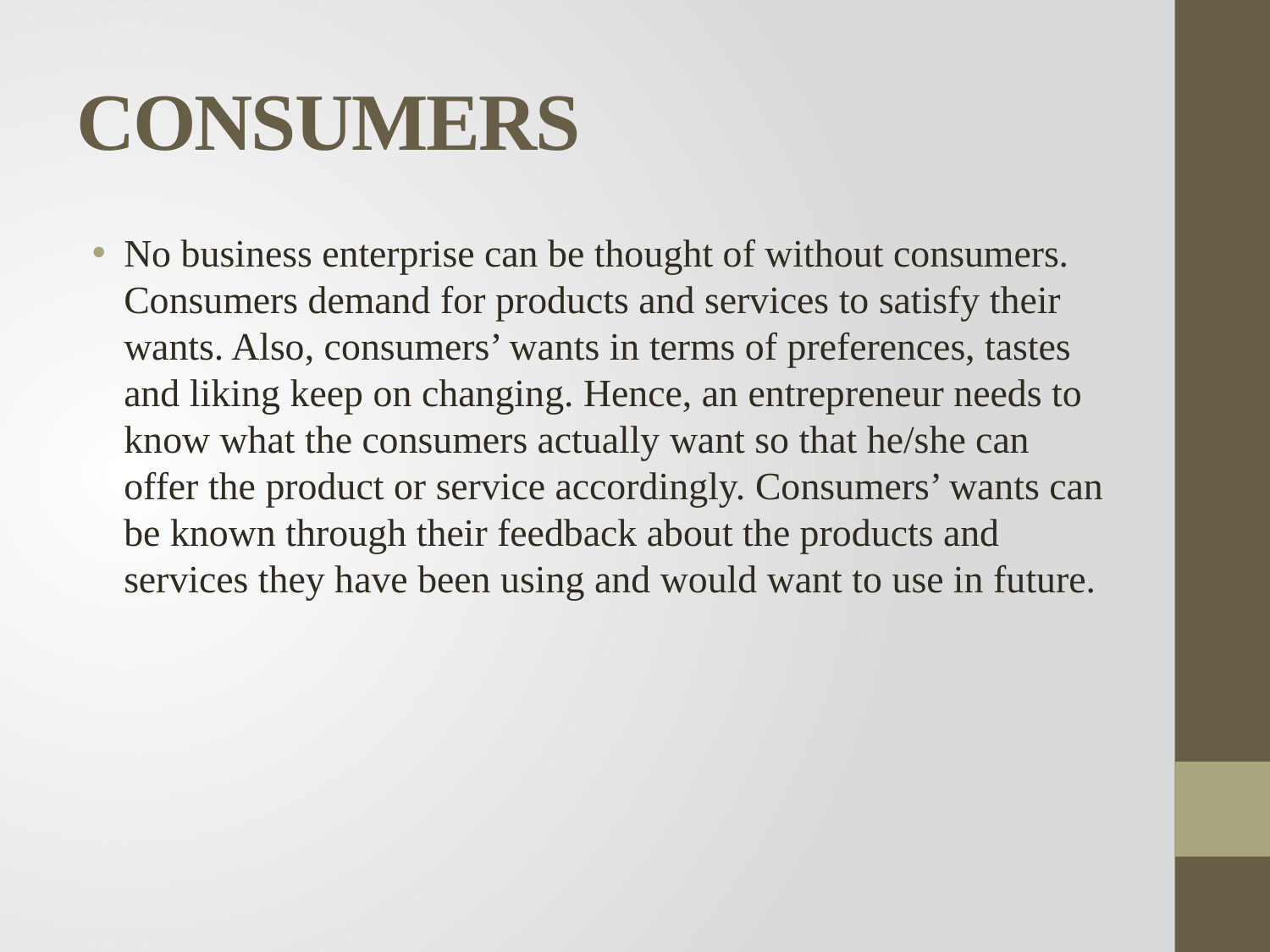

# CONSUMERS
No business enterprise can be thought of without consumers. Consumers demand for products and services to satisfy their wants. Also, consumers’ wants in terms of preferences, tastes and liking keep on changing. Hence, an entrepreneur needs to know what the consumers actually want so that he/she can offer the product or service accordingly. Consumers’ wants can be known through their feedback about the products and services they have been using and would want to use in future.